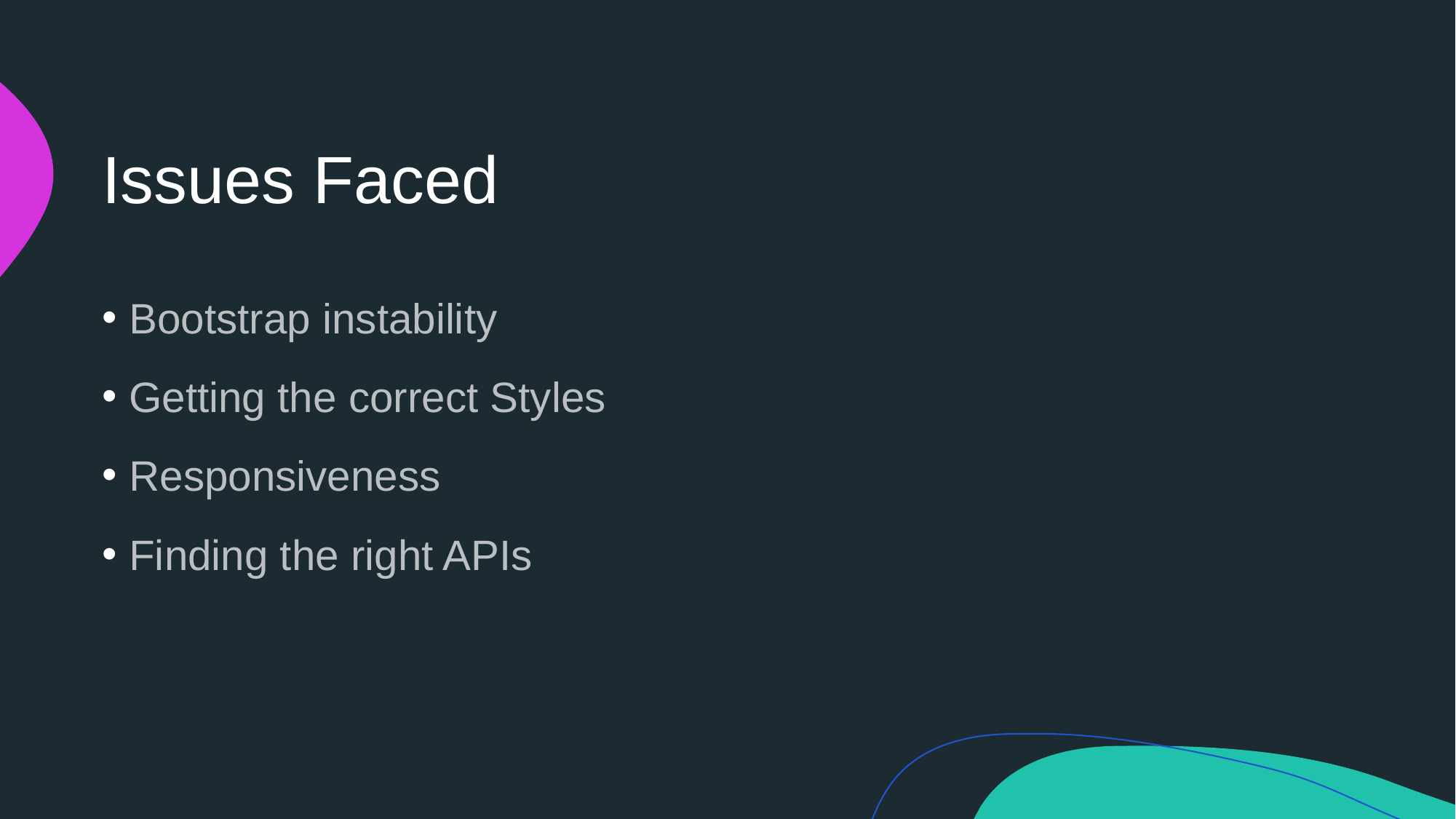

# Issues Faced
Bootstrap instability
Getting the correct Styles
Responsiveness
Finding the right APIs